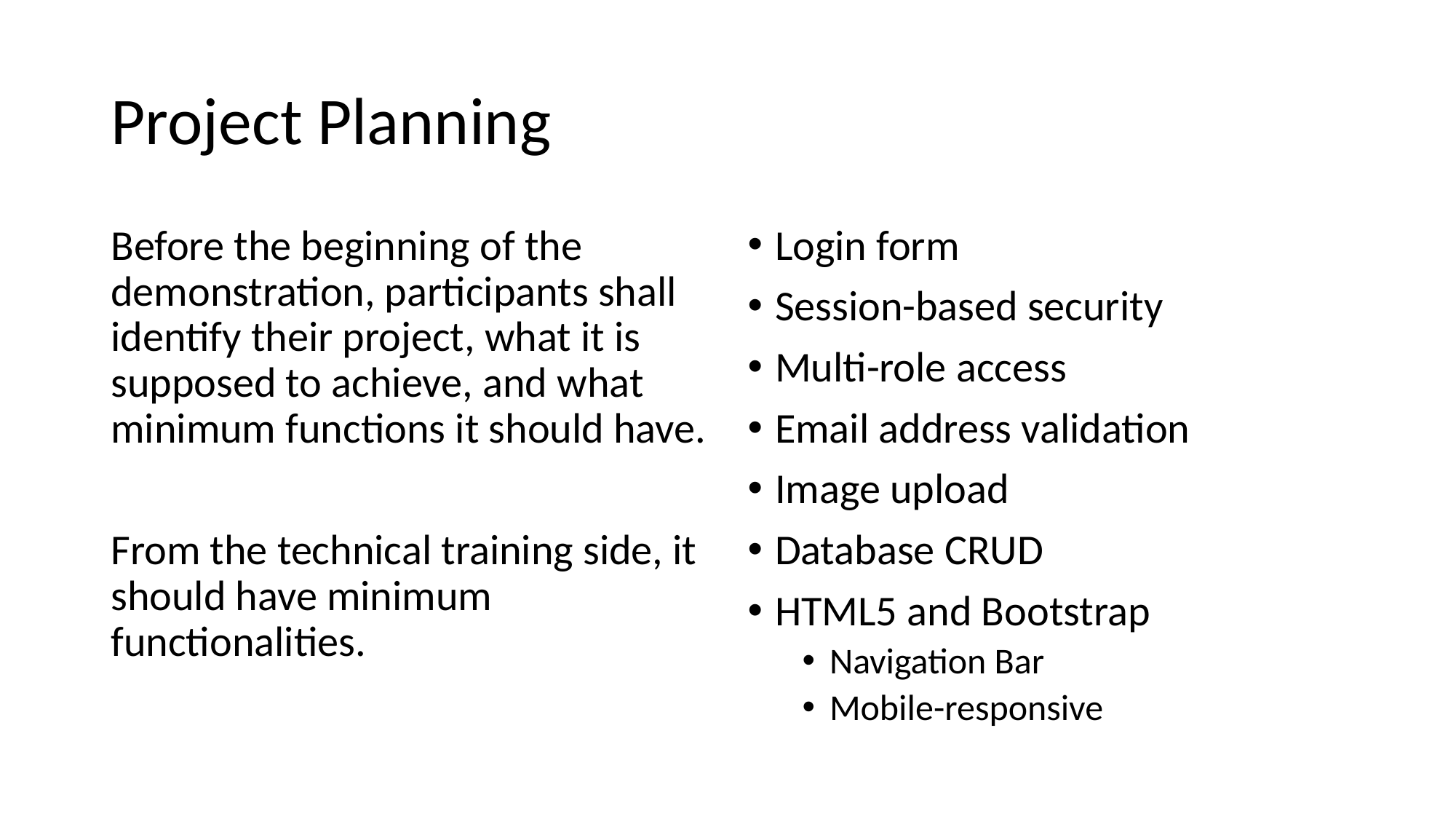

# Project Planning
Before the beginning of the demonstration, participants shall identify their project, what it is supposed to achieve, and what minimum functions it should have.

From the technical training side, it should have minimum functionalities.

Login form
Session-based security
Multi-role access
Email address validation
Image upload
Database CRUD
HTML5 and Bootstrap
Navigation Bar
Mobile-responsive